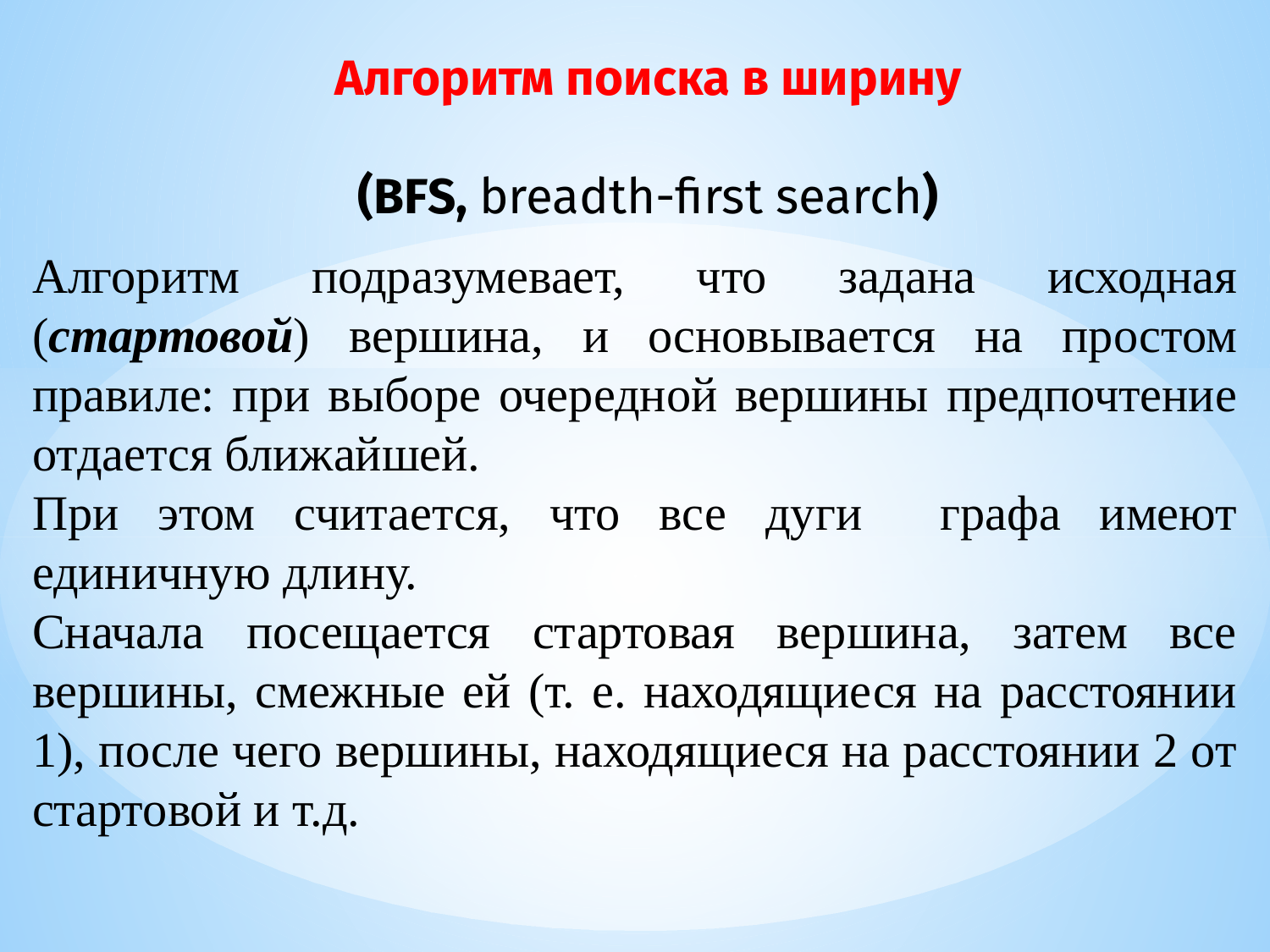

Алгоритм поиска в ширину

(BFS, breadth-first search)

Алгоритм подразумевает, что задана исходная (стартовой) вершина, и основывается на простом правиле: при выборе очередной вершины предпочтение отдается ближайшей.
При этом считается, что все дуги  графа имеют единичную длину.
Сначала посещается стартовая вершина, затем все вершины, смежные ей (т. е. находящиеся на расстоянии 1), после чего вершины, находящиеся на расстоянии 2 от стартовой и т.д.